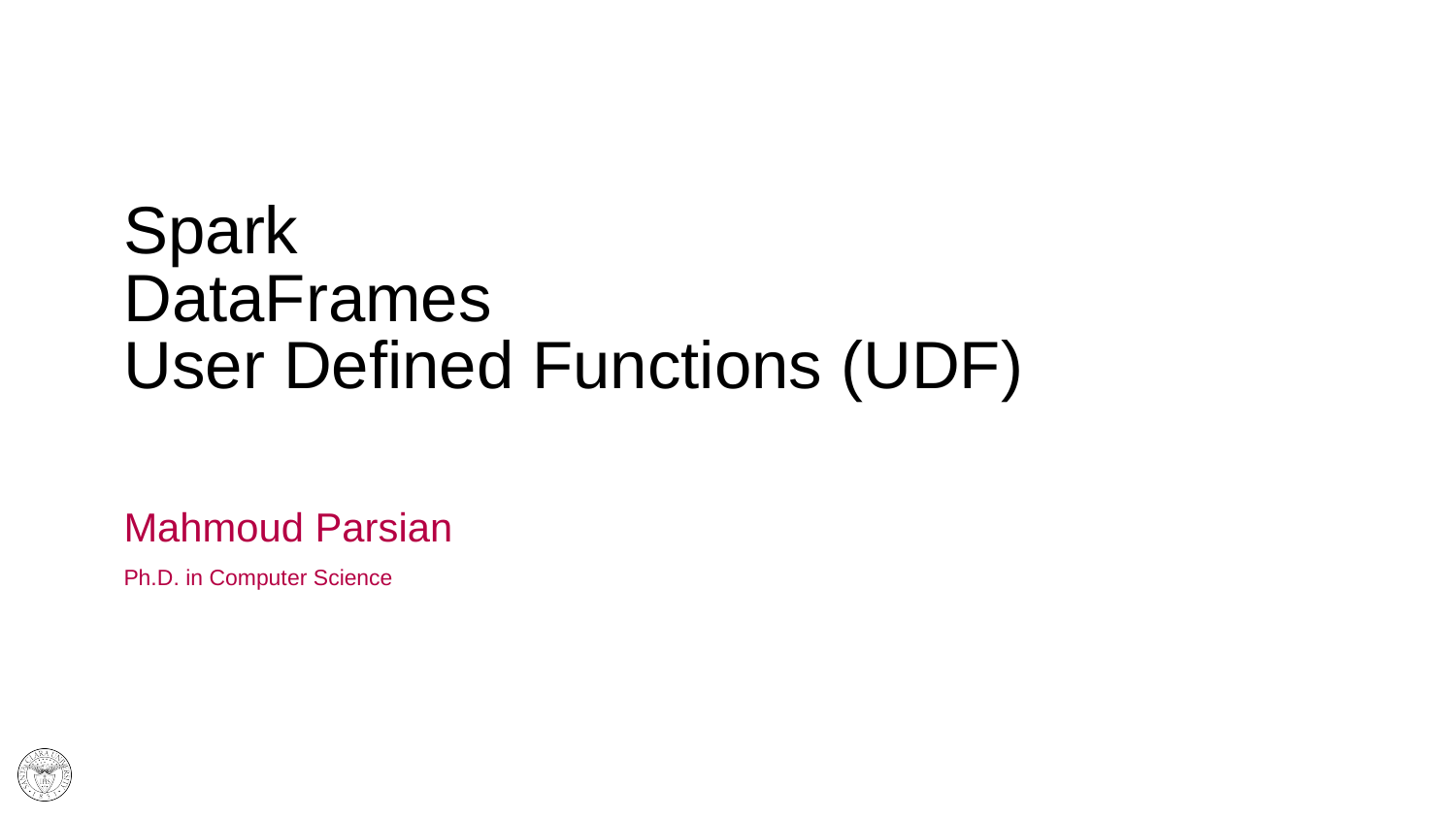

# Spark DataFrames User Defined Functions (UDF)
Mahmoud Parsian
Ph.D. in Computer Science